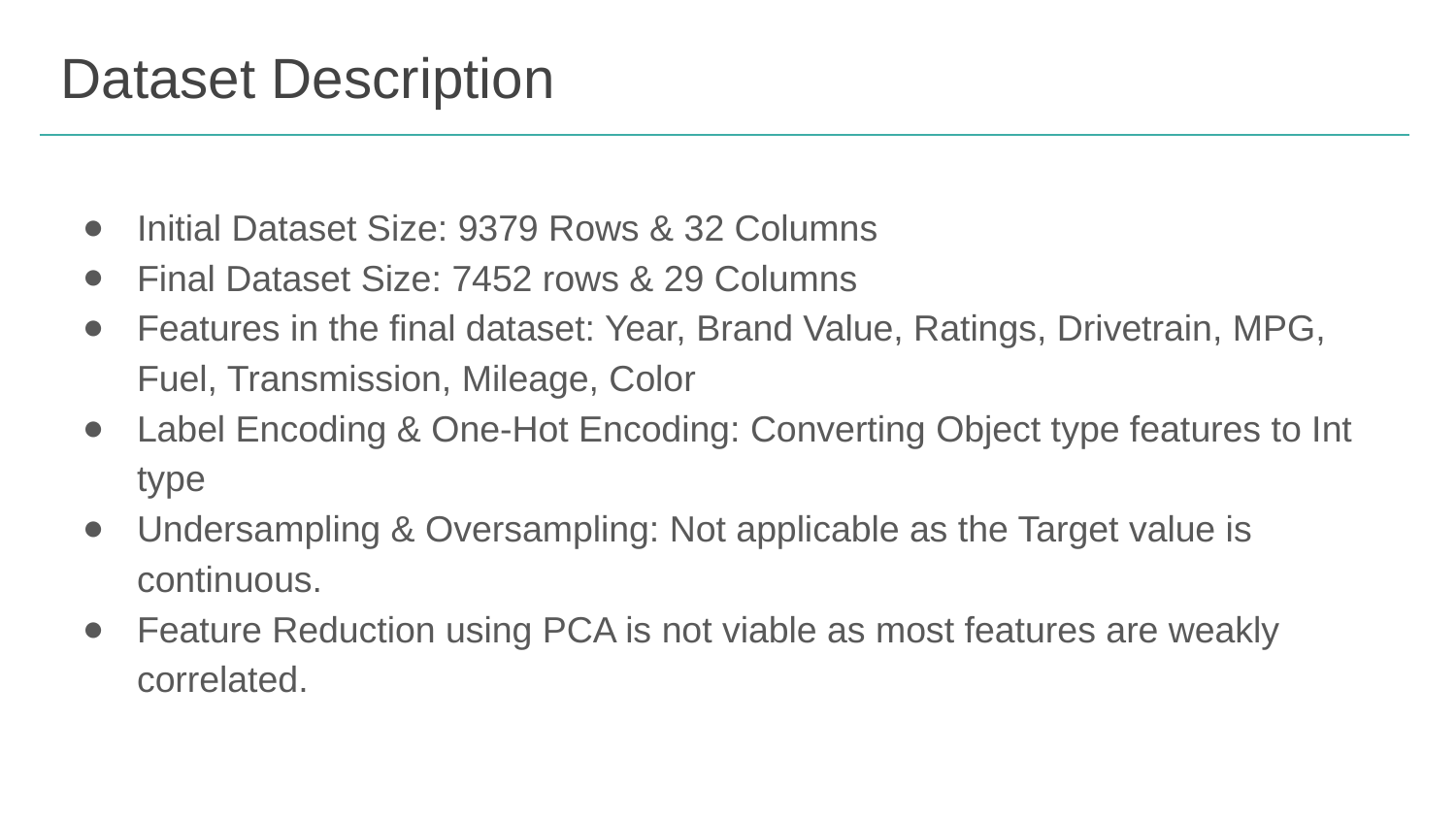

# Dataset Description
Initial Dataset Size: 9379 Rows & 32 Columns
Final Dataset Size: 7452 rows & 29 Columns
Features in the final dataset: Year, Brand Value, Ratings, Drivetrain, MPG, Fuel, Transmission, Mileage, Color
Label Encoding & One-Hot Encoding: Converting Object type features to Int type
Undersampling & Oversampling: Not applicable as the Target value is continuous.
Feature Reduction using PCA is not viable as most features are weakly correlated.